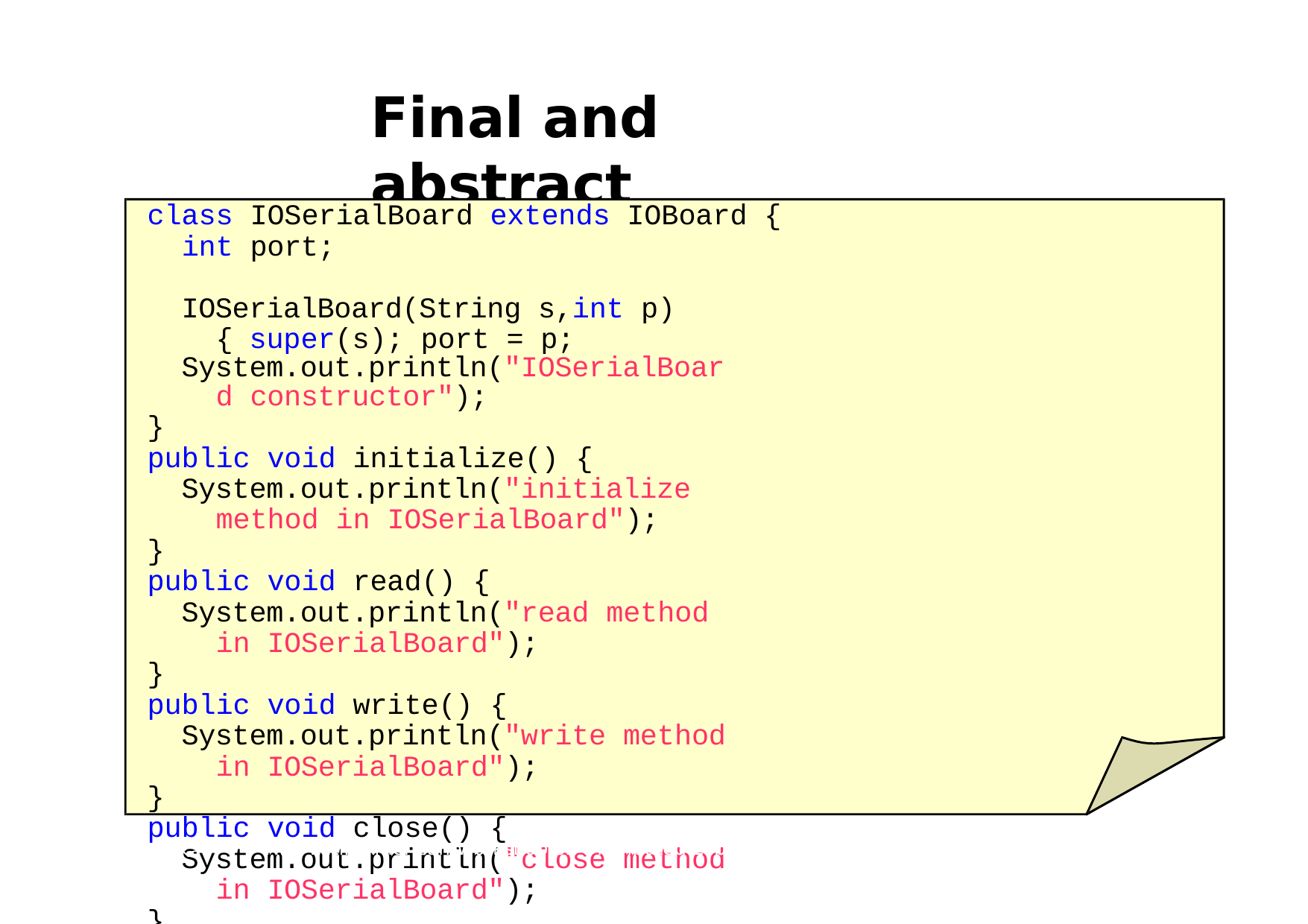

# Final	and	abstract
class IOSerialBoard extends IOBoard { int port;
IOSerialBoard(String s,int p) { super(s); port = p;
System.out.println("IOSerialBoard constructor");
}
public void initialize() {
System.out.println("initialize method in IOSerialBoard");
}
public void read() {
System.out.println("read method in IOSerialBoard");
}
public void write() {
System.out.println("write method in IOSerialBoard");
}
public void close() {
System.out.println("close method in IOSerialBoard");
}
}

First Latin American Workshop on Distributed Laboratory Instrumentation Systems
Carlos Kavka
112